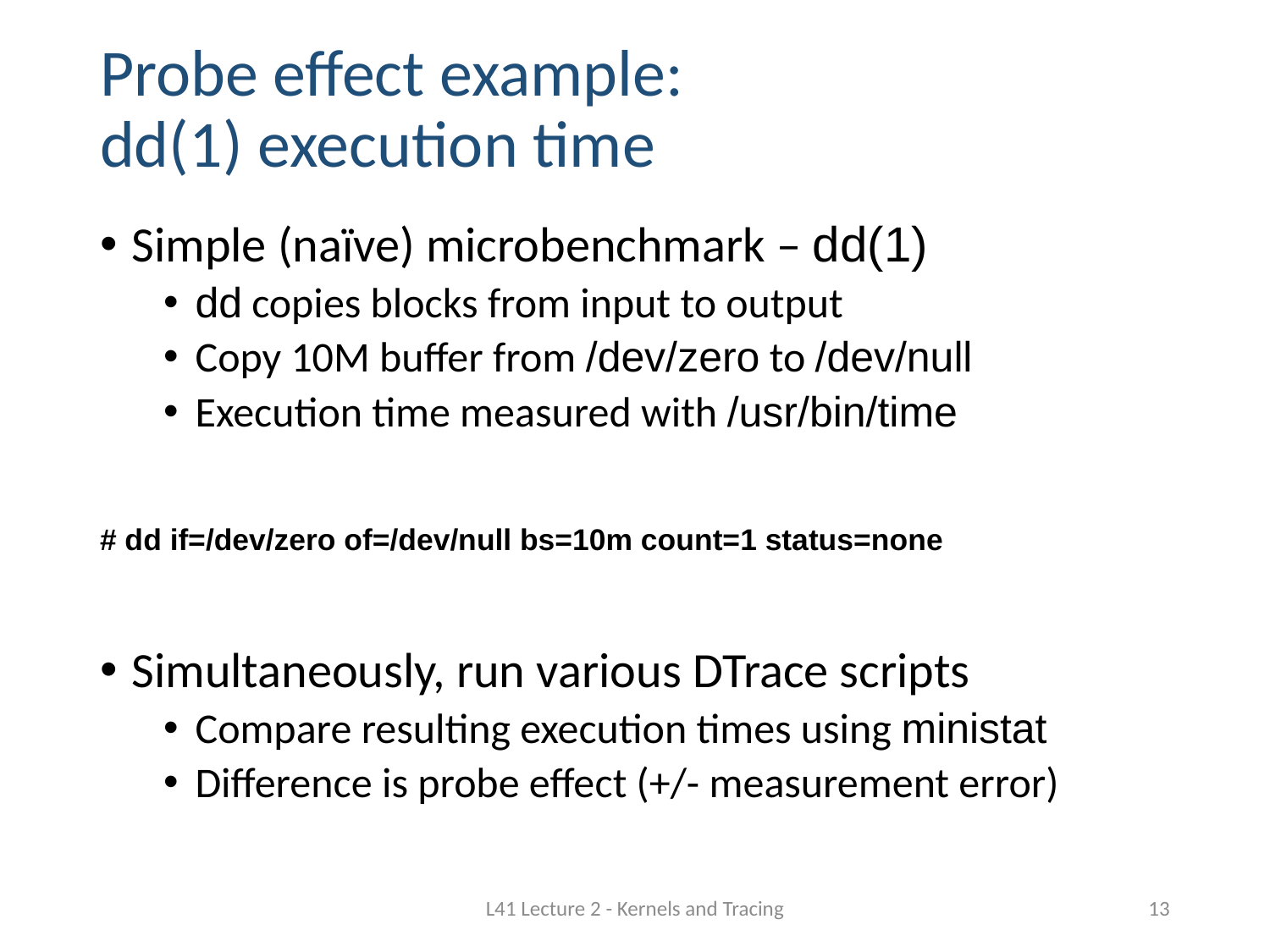

# Probe effect example: dd(1) execution time
Simple (naïve) microbenchmark – dd(1)
dd copies blocks from input to output
Copy 10M buffer from /dev/zero to /dev/null
Execution time measured with /usr/bin/time

# dd if=/dev/zero of=/dev/null bs=10m count=1 status=none

Simultaneously, run various DTrace scripts
Compare resulting execution times using ministat
Difference is probe effect (+/- measurement error)
L41 Lecture 2 - Kernels and Tracing
13